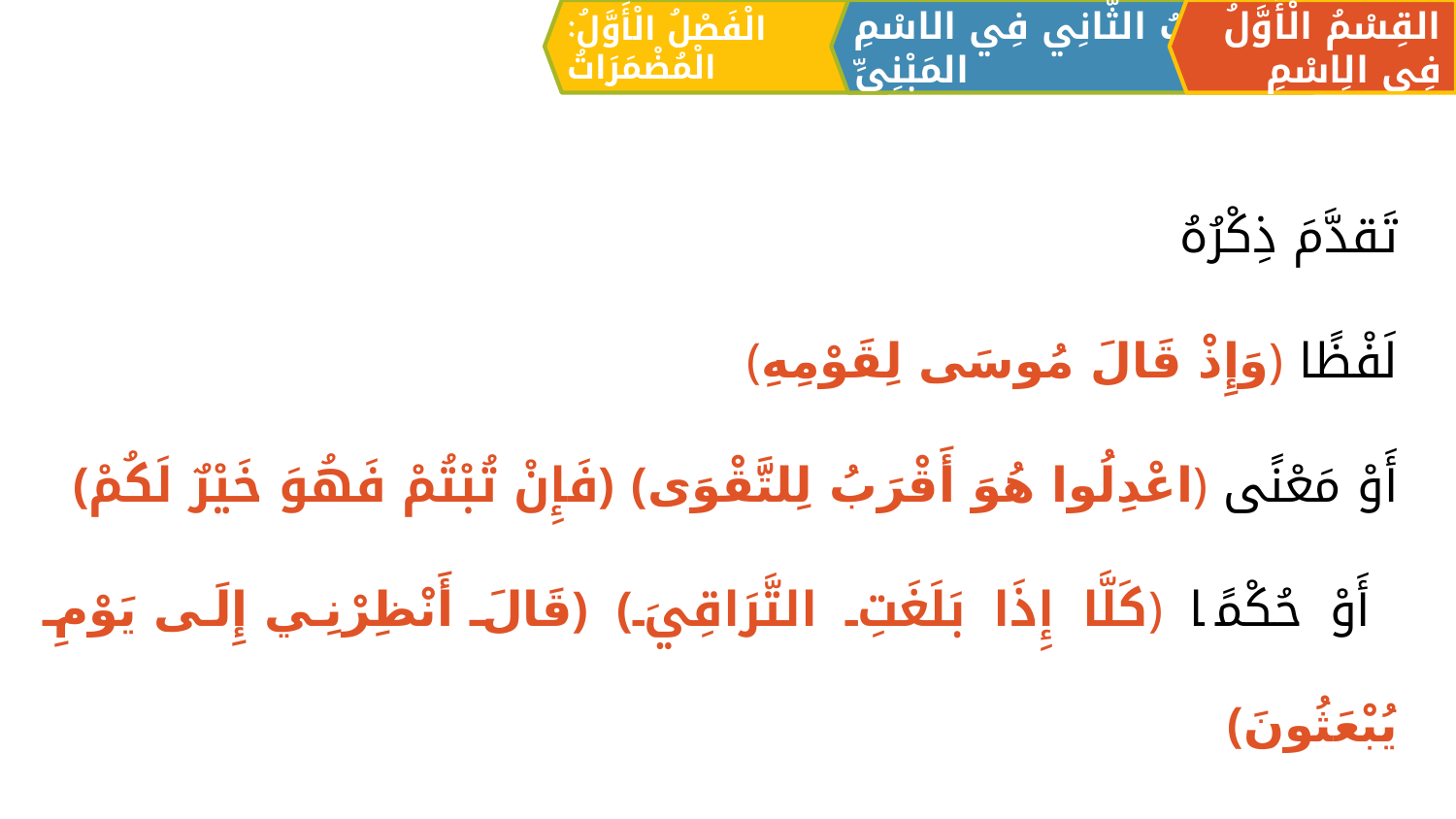

الْفَصْلُ الْأَوَّلُ: الْمُضْمَرَاتُ
القِسْمُ الْأَوَّلُ فِي الِاسْمِ
اَلبَابُ الثَّانِي فِي الاسْمِ المَبْنِيِّ
تَقدَّمَ ذِكْرُهُ
	لَفْظًا ﴿وَإِذْ قَالَ مُوسَى لِقَوْمِهِ﴾
	أَوْ مَعْنًی ﴿اعْدِلُوا هُوَ أَقْرَبُ لِلتَّقْوَى﴾ ﴿فَإِنْ تُبْتُمْ فَهُوَ خَيْرٌ لَكُمْ﴾
	 أَوْ حُكْمًا ﴿كَلَّا إِذَا بَلَغَتِ التَّرَاقِيَ﴾ ﴿قَالَ أَنْظِرْنِي إِلَى يَوْمِ يُبْعَثُونَ﴾